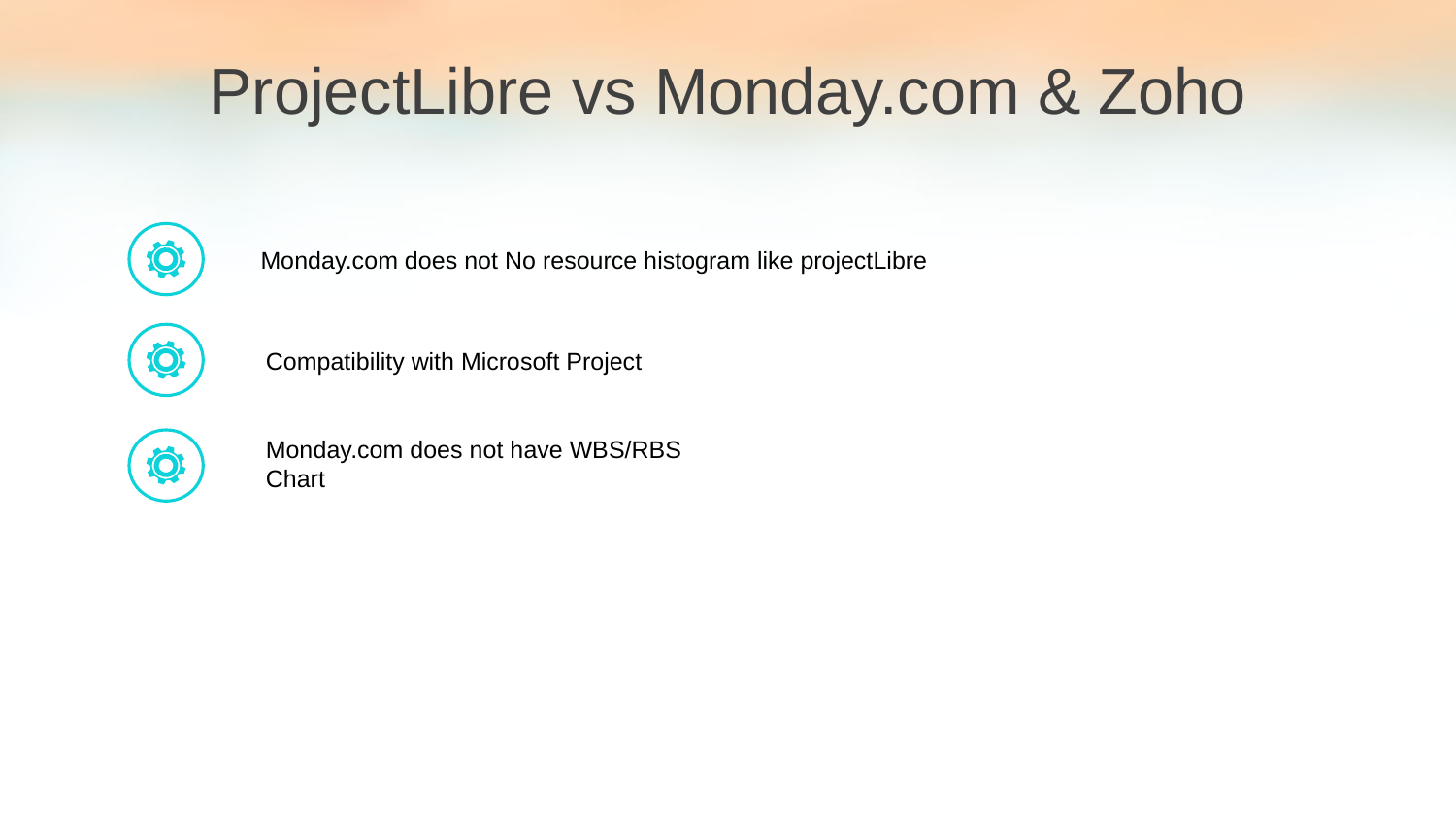

ProjectLibre vs Monday.com & Zoho

Monday.com does not No resource histogram like projectLibre

Compatibility with Microsoft Project
Monday.com does not have WBS/RBS Chart